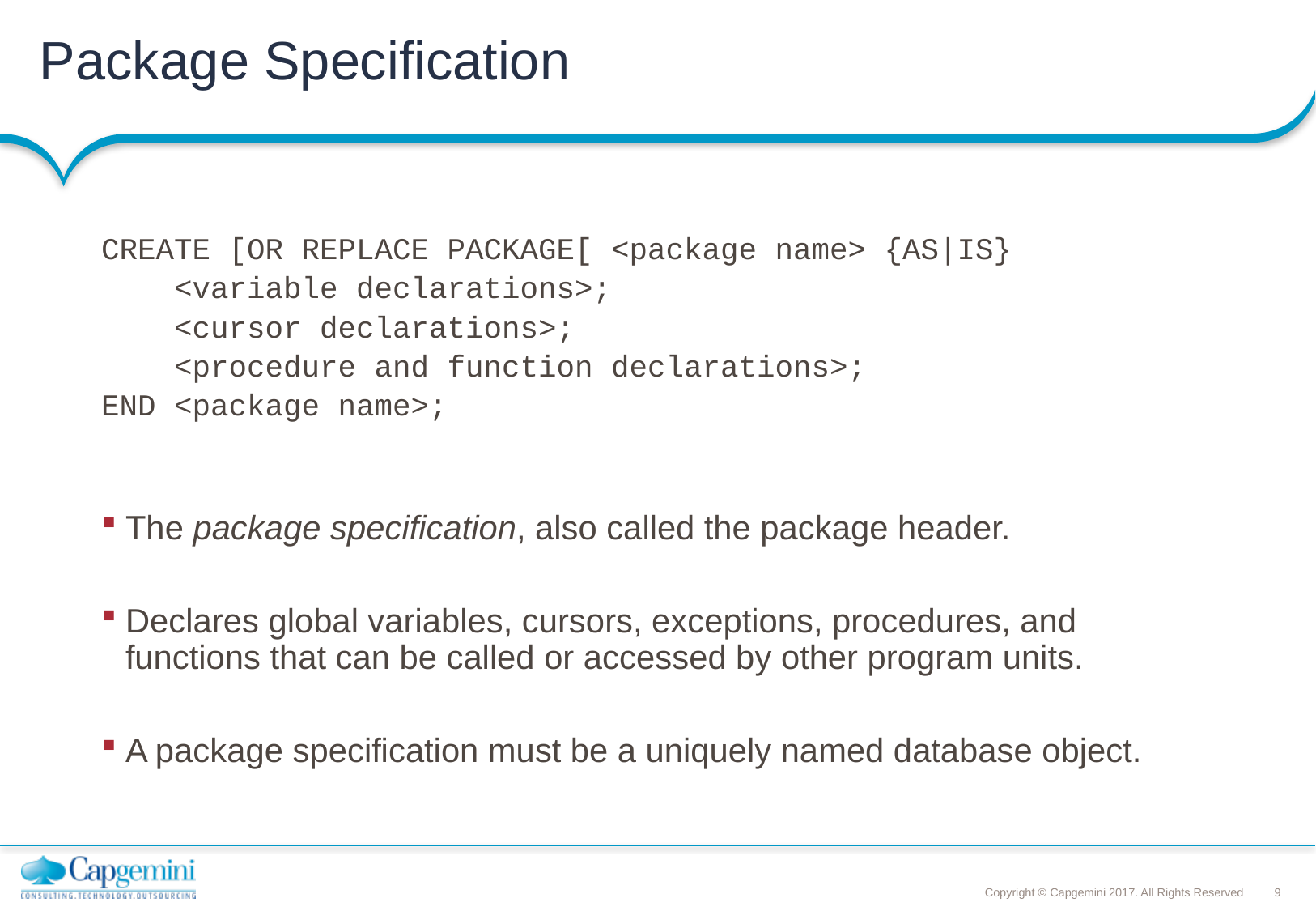

Package Specification

CREATE [OR REPLACE PACKAGE[ <package name> {AS|IS}
    <variable declarations>;
    <cursor declarations>;
    <procedure and function declarations>;
END <package name>;

The package specification, also called the package header.

Declares global variables, cursors, exceptions, procedures, and functions that can be called or accessed by other program units.

A package specification must be a uniquely named database object.